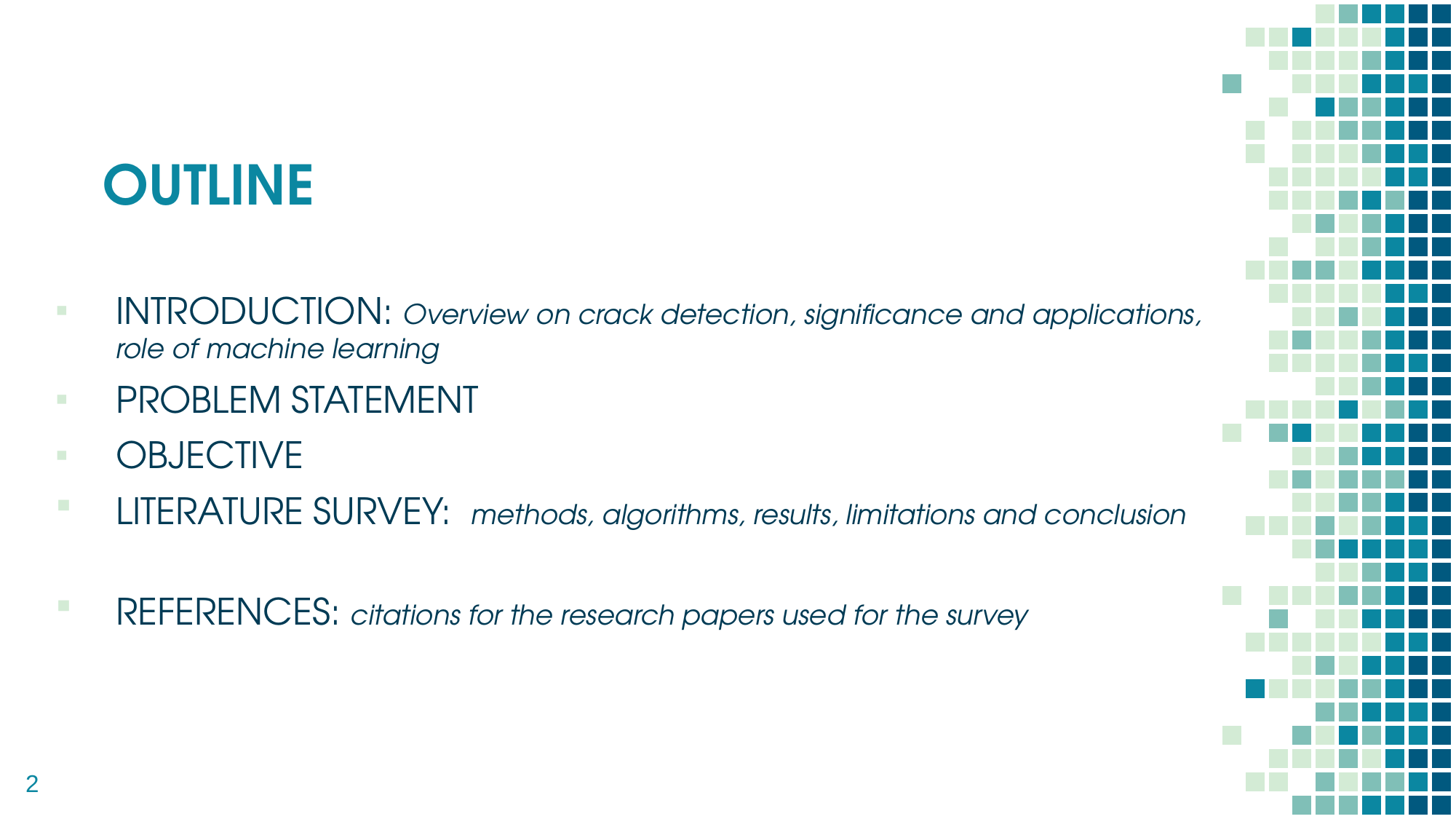

# OUTLINE
INTRODUCTION: Overview on crack detection, significance and applications, role of machine learning
PROBLEM STATEMENT
OBJECTIVE
LITERATURE SURVEY:  methods, algorithms, results, limitations and conclusion

REFERENCES: citations for the research papers used for the survey

2